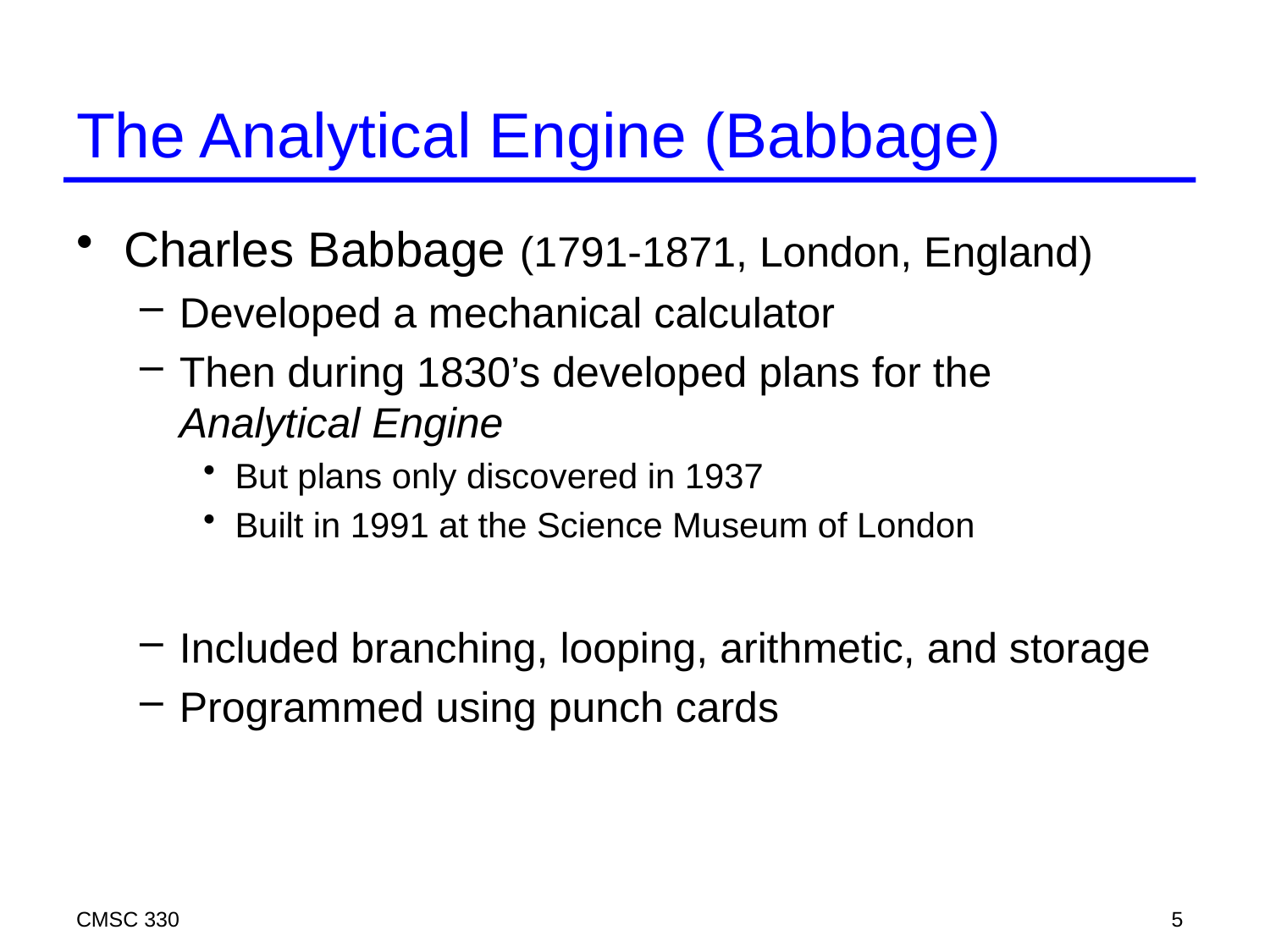

# The Analytical Engine (Babbage)
Charles Babbage (1791-1871, London, England)
Developed a mechanical calculator
Then during 1830’s developed plans for the Analytical Engine
But plans only discovered in 1937
Built in 1991 at the Science Museum of London

Included branching, looping, arithmetic, and storage
Programmed using punch cards
CMSC 330
5